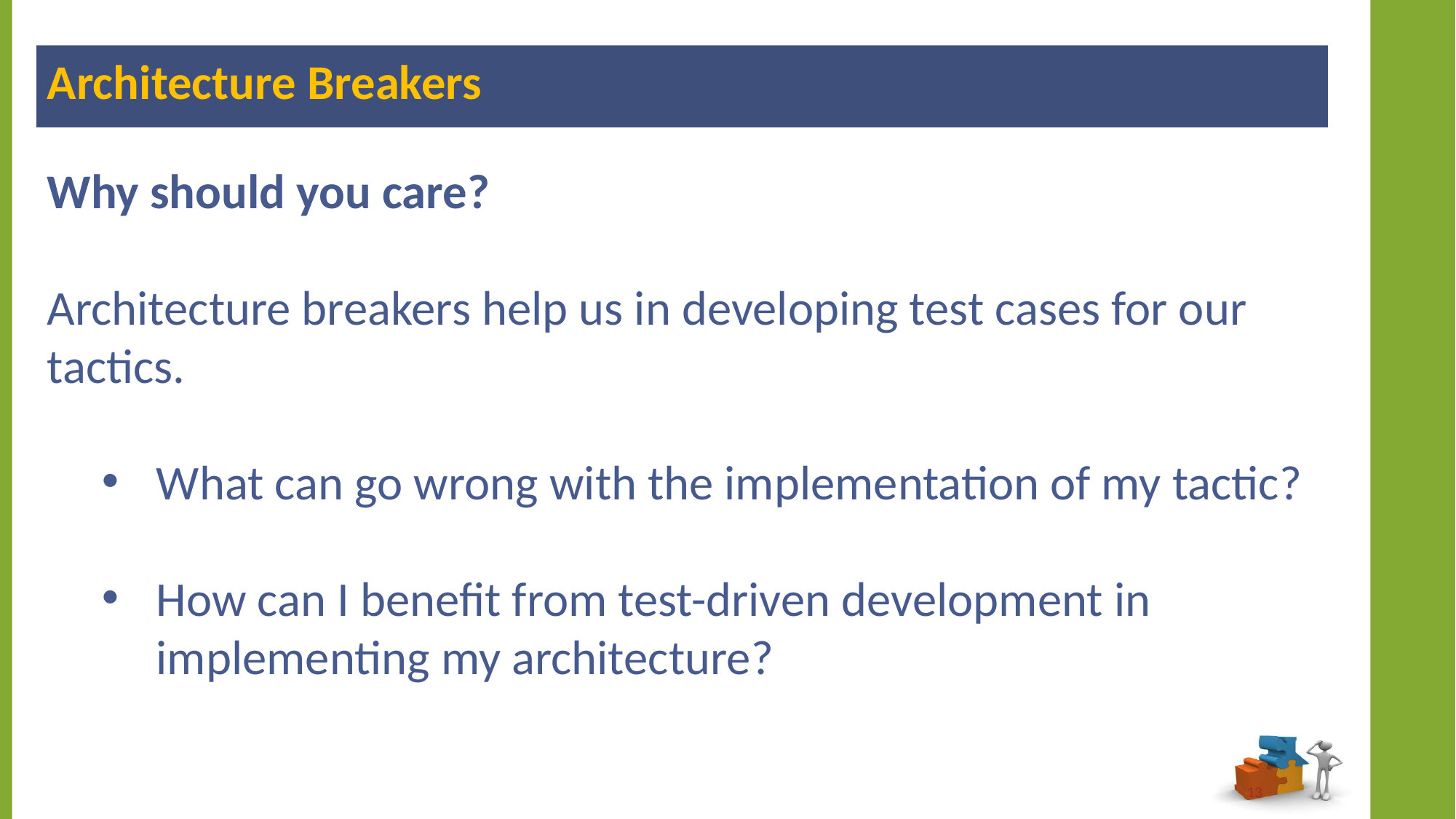

Architecture Breakers

Why should you care?

Architecture breakers help us in developing test cases for our tactics.

What can go wrong with the implementation of my tactic?

How can I benefit from test-driven development in implementing my architecture?

13